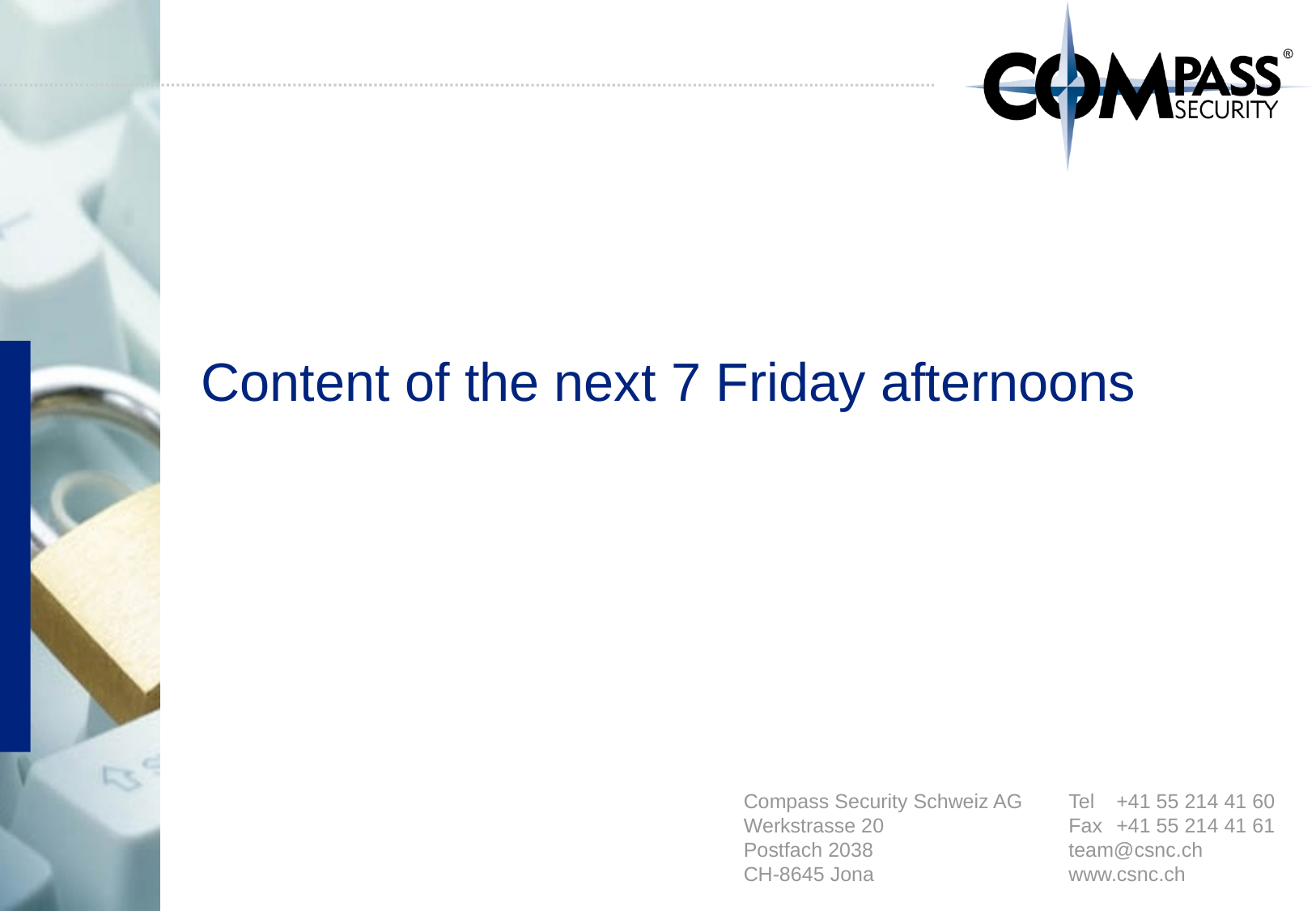

# Content of the next 7 Friday afternoons